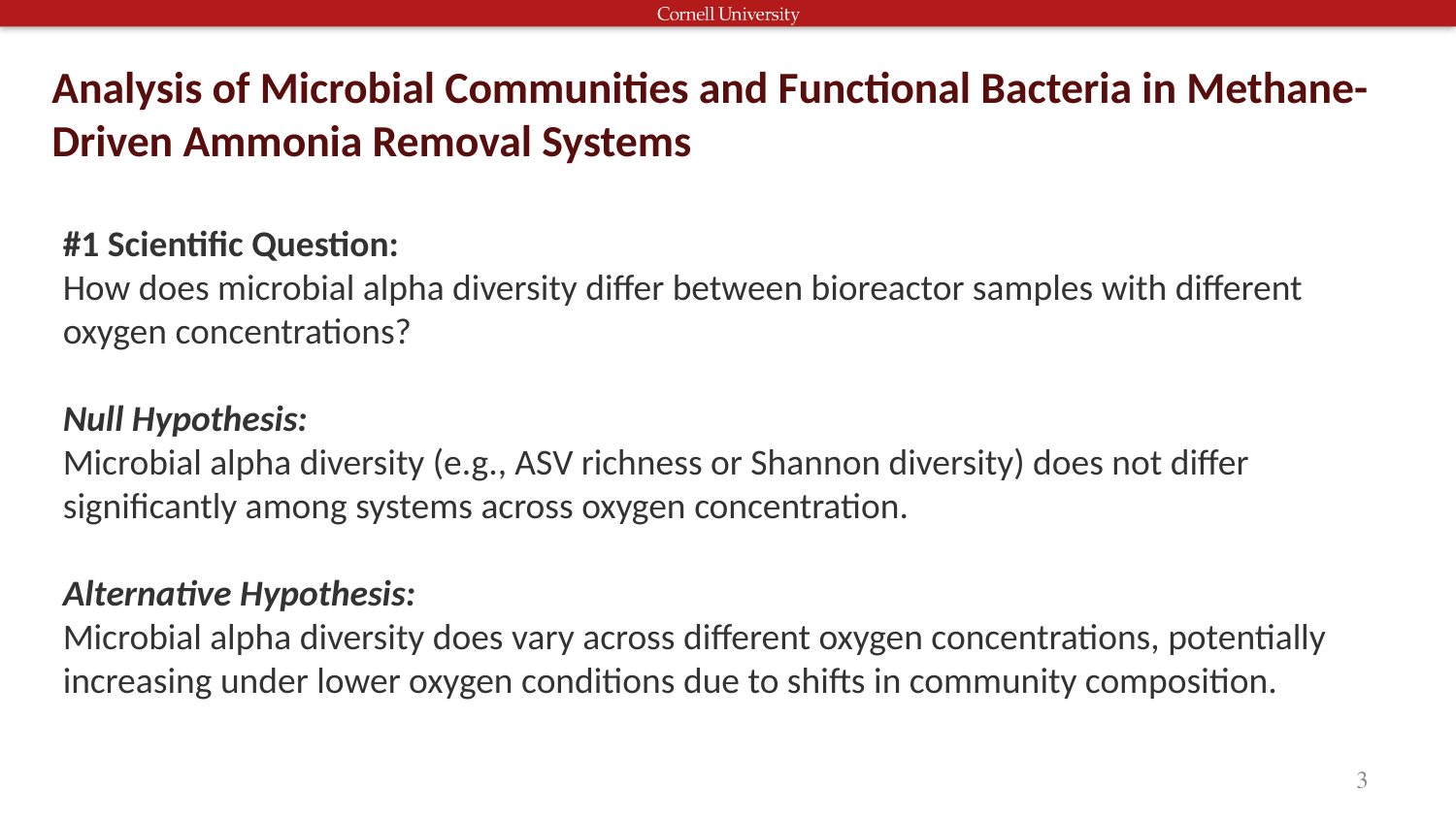

# Analysis of Microbial Communities and Functional Bacteria in Methane-Driven Ammonia Removal Systems
#1 Scientific Question:
How does microbial alpha diversity differ between bioreactor samples with different oxygen concentrations?

Null Hypothesis:
Microbial alpha diversity (e.g., ASV richness or Shannon diversity) does not differ significantly among systems across oxygen concentration.

Alternative Hypothesis:
Microbial alpha diversity does vary across different oxygen concentrations, potentially increasing under lower oxygen conditions due to shifts in community composition.
3